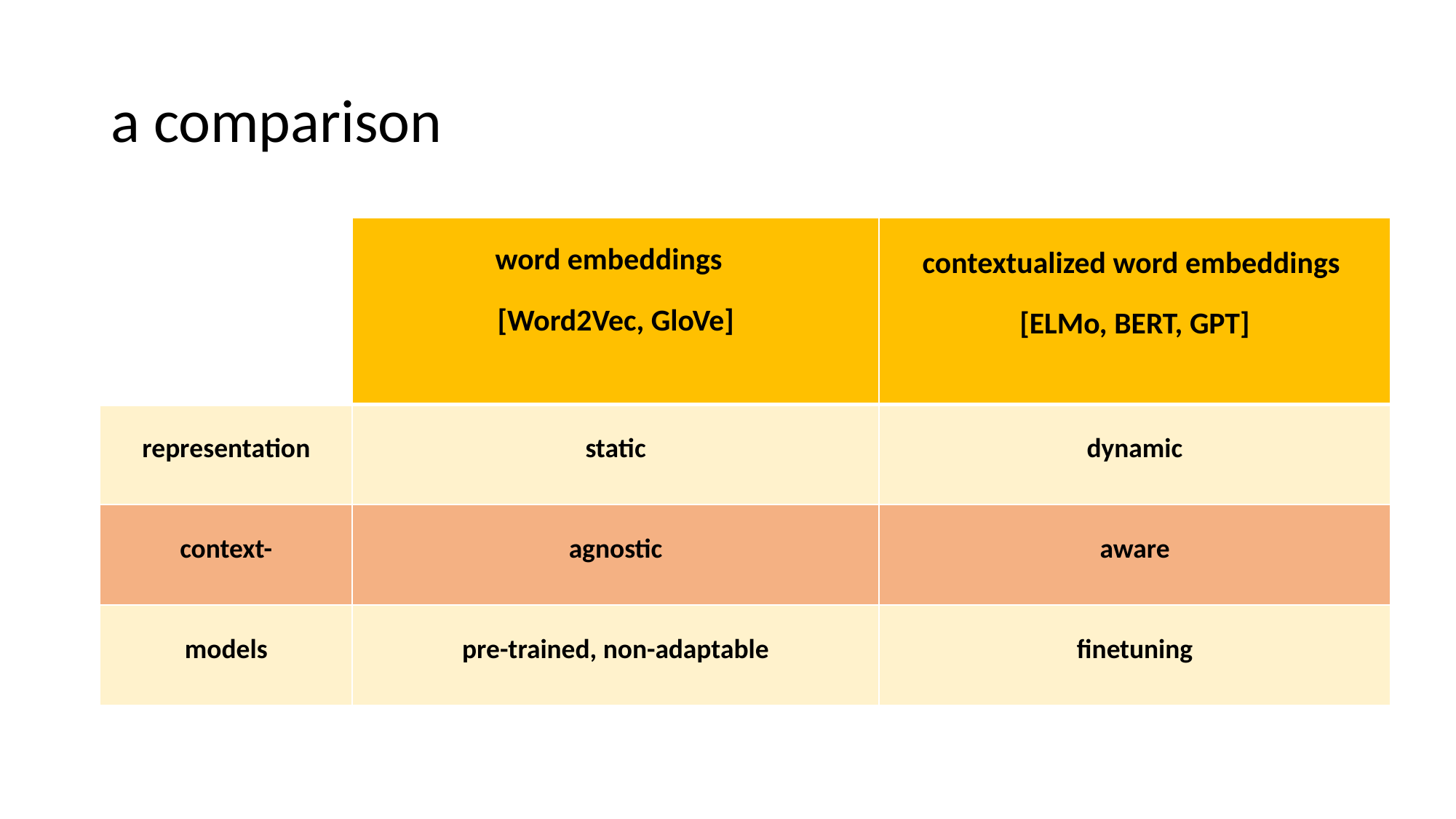

# a comparison
|  | word embeddings [Word2Vec, GloVe] | contextualized word embeddings [ELMo, BERT, GPT] |
| --- | --- | --- |
| representation | static | dynamic |
| context- | agnostic | aware |
| models | pre-trained, non-adaptable | finetuning |